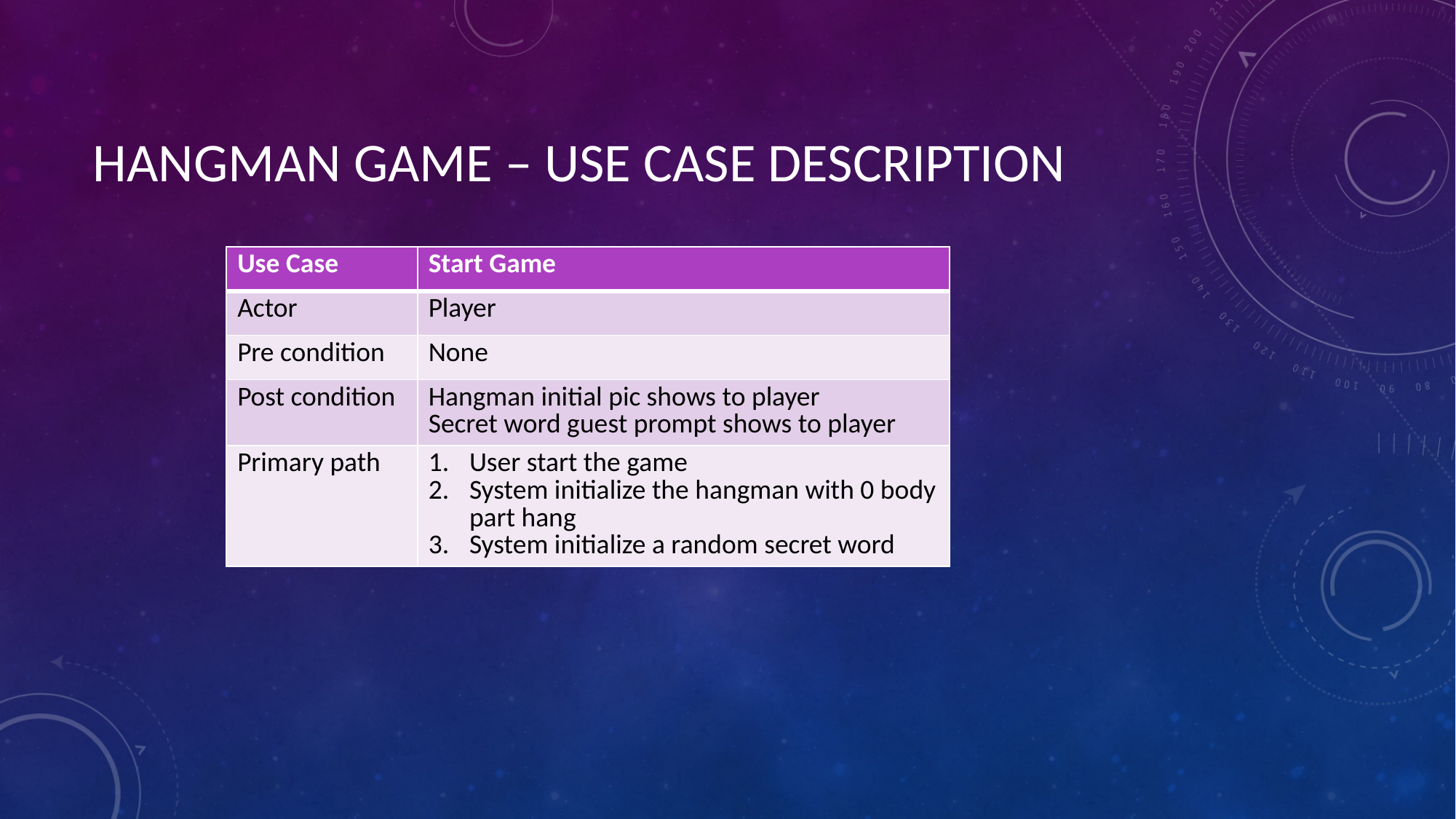

# Hangman game – use case description
| Use Case | Start Game |
| --- | --- |
| Actor | Player |
| Pre condition | None |
| Post condition | Hangman initial pic shows to player Secret word guest prompt shows to player |
| Primary path | User start the game System initialize the hangman with 0 body part hang System initialize a random secret word |